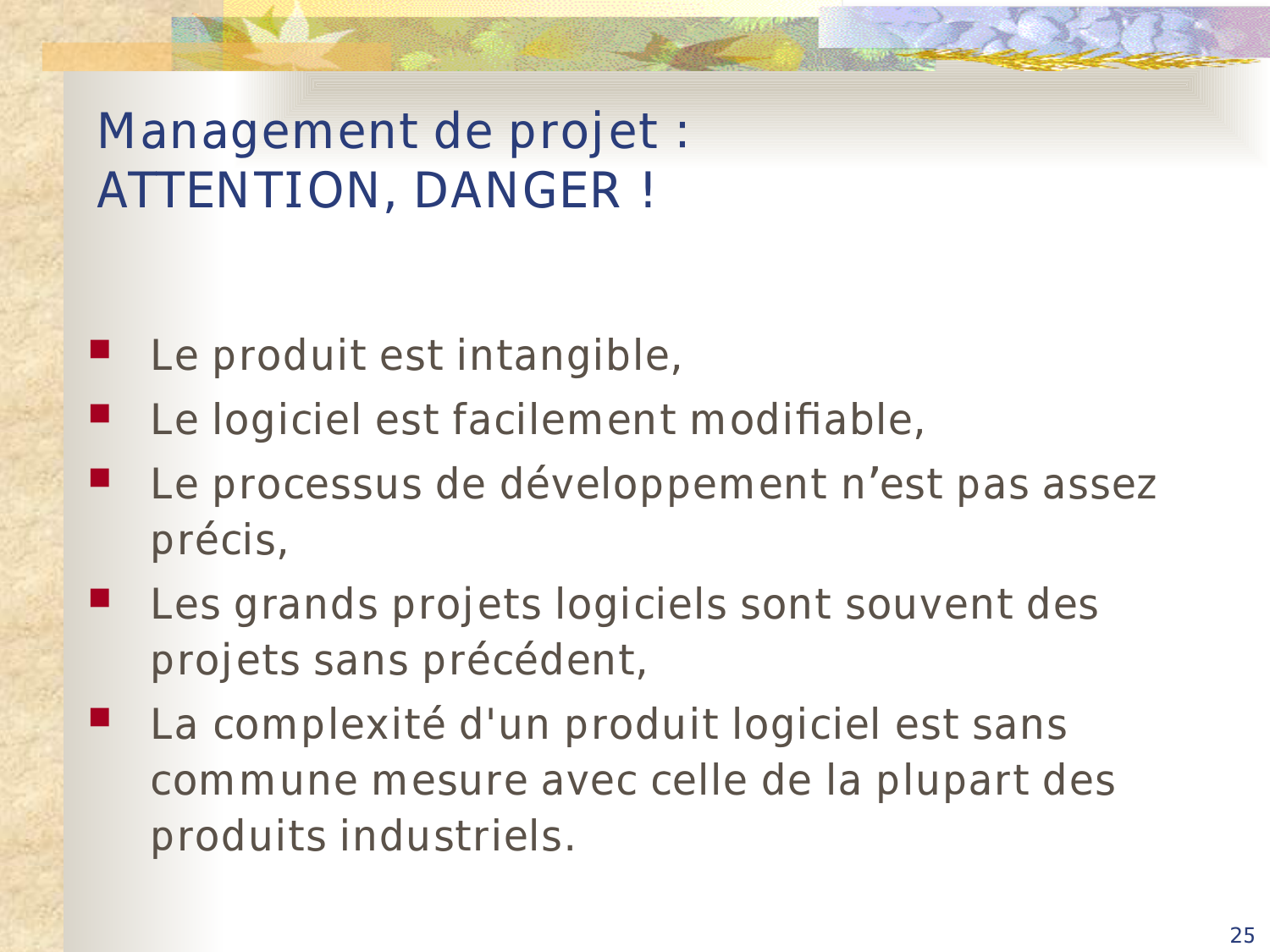

# Management de projet : ATTENTION, DANGER !
Le produit est intangible,
Le logiciel est facilement modifiable,
Le processus de développement n’est pas assez précis,
Les grands projets logiciels sont souvent des projets sans précédent,
La complexité d'un produit logiciel est sans commune mesure avec celle de la plupart des produits industriels.
25